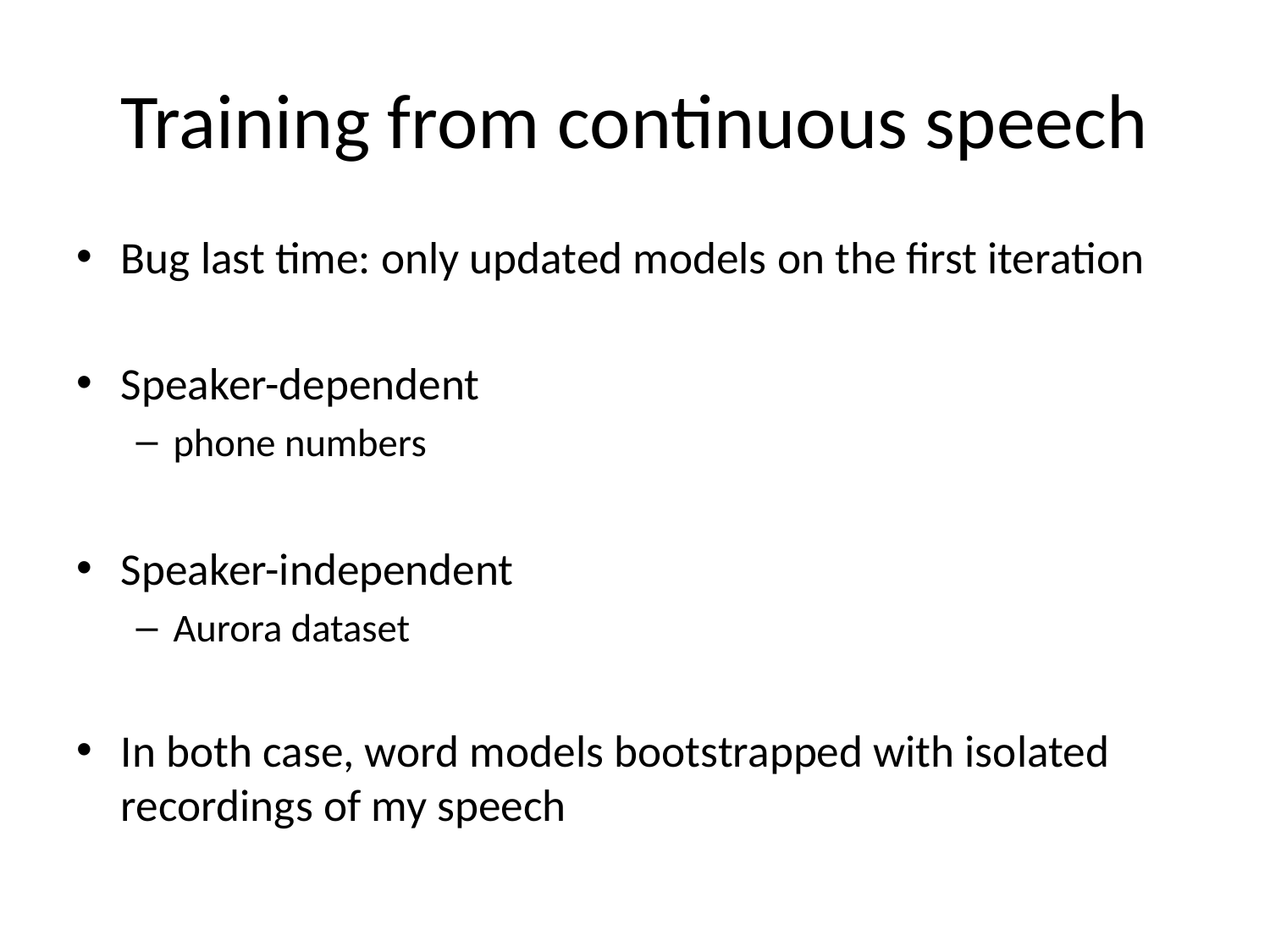

# Training from continuous speech
Bug last time: only updated models on the first iteration

Speaker-dependent
phone numbers

Speaker-independent
Aurora dataset

In both case, word models bootstrapped with isolated recordings of my speech